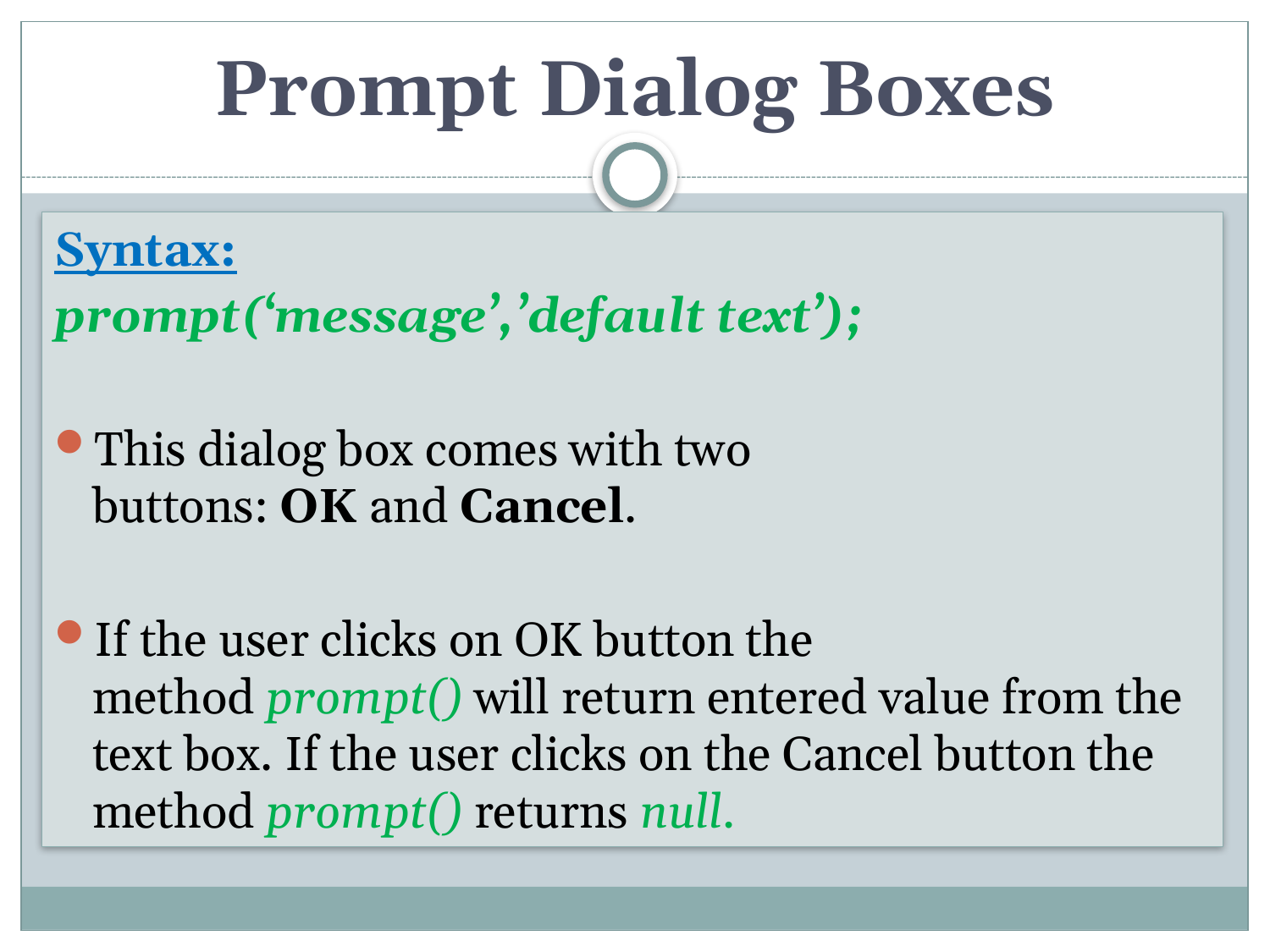

# Prompt Dialog Boxes
Syntax:
prompt(‘message’,’default text’);

This dialog box comes with two buttons: OK and Cancel.

If the user clicks on OK button the method prompt() will return entered value from the text box. If the user clicks on the Cancel button the method prompt() returns null.